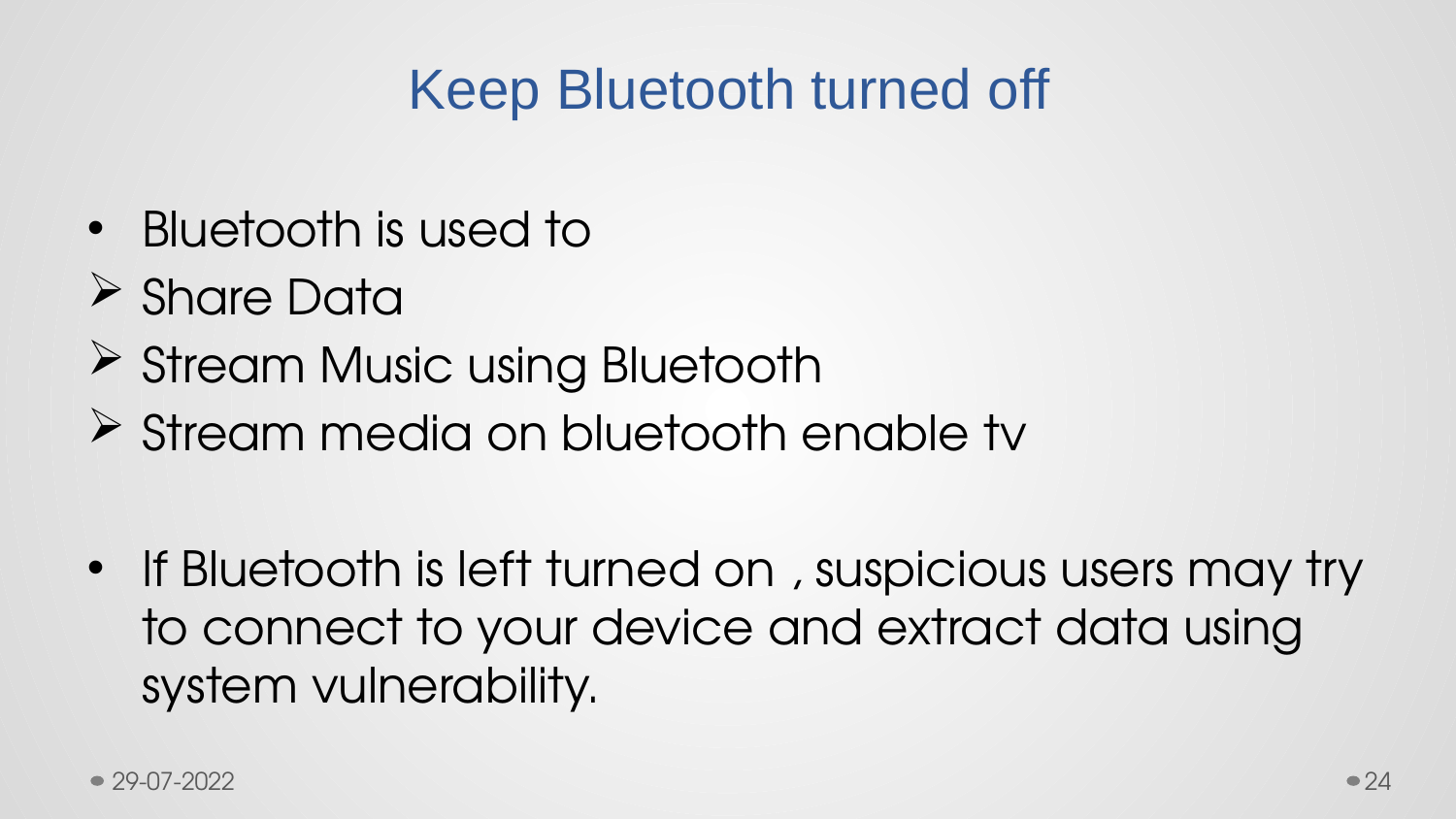

# Keep Bluetooth turned off
Bluetooth is used to
Share Data
Stream Music using Bluetooth
Stream media on bluetooth enable tv

If Bluetooth is left turned on , suspicious users may try to connect to your device and extract data using system vulnerability.

29-07-2022
24